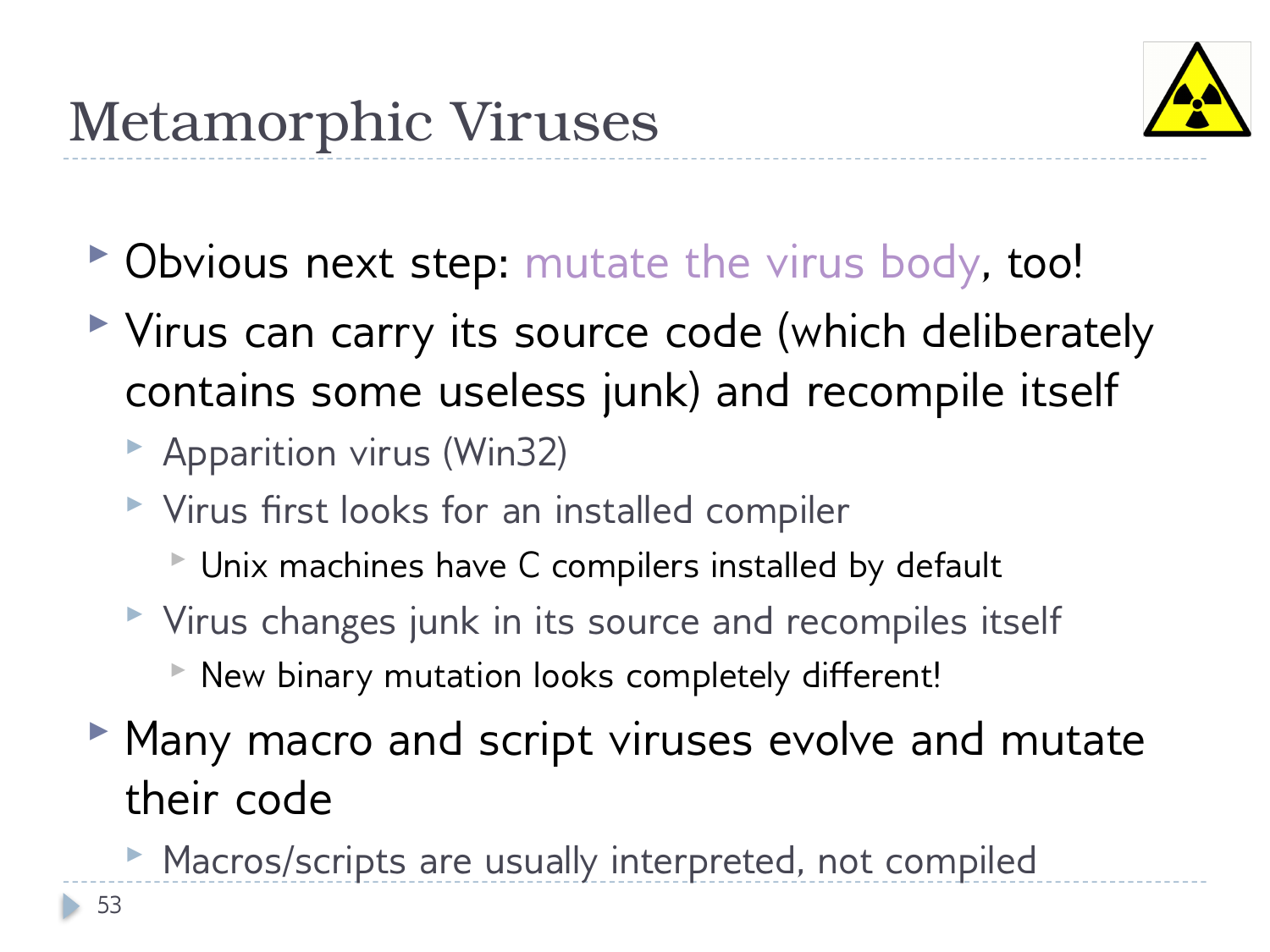

# Metamorphic Viruses
Obvious next step: mutate the virus body, too!
Virus can carry its source code (which deliberately contains some useless junk) and recompile itself
Apparition virus (Win32)
Virus first looks for an installed compiler
Unix machines have C compilers installed by default
Virus changes junk in its source and recompiles itself
New binary mutation looks completely different!
Many macro and script viruses evolve and mutate their code
Macros/scripts are usually interpreted, not compiled
53